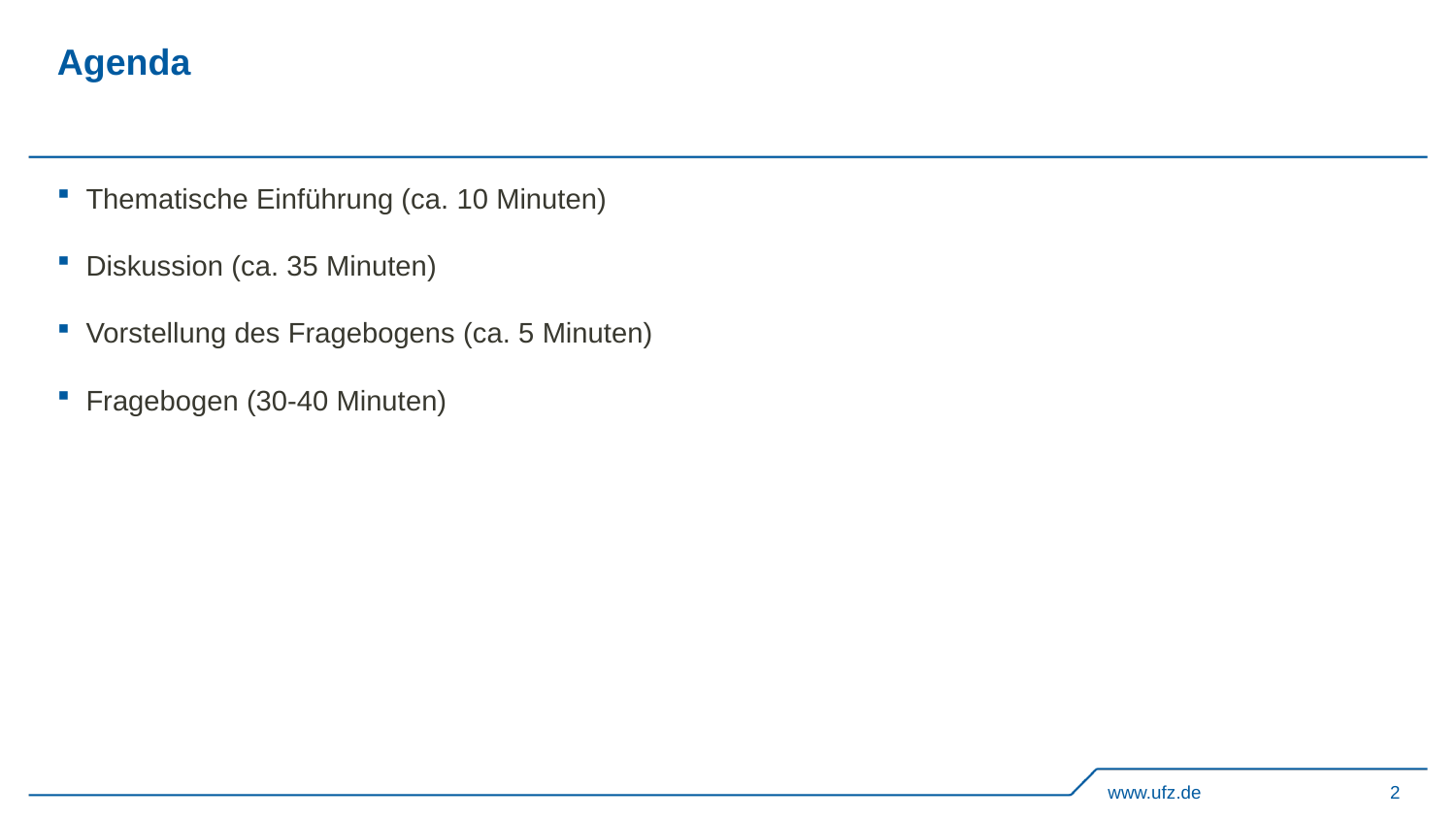

# Agenda
Thematische Einführung (ca. 10 Minuten)
Diskussion (ca. 35 Minuten)
Vorstellung des Fragebogens (ca. 5 Minuten)
Fragebogen (30-40 Minuten)
www.ufz.de
2